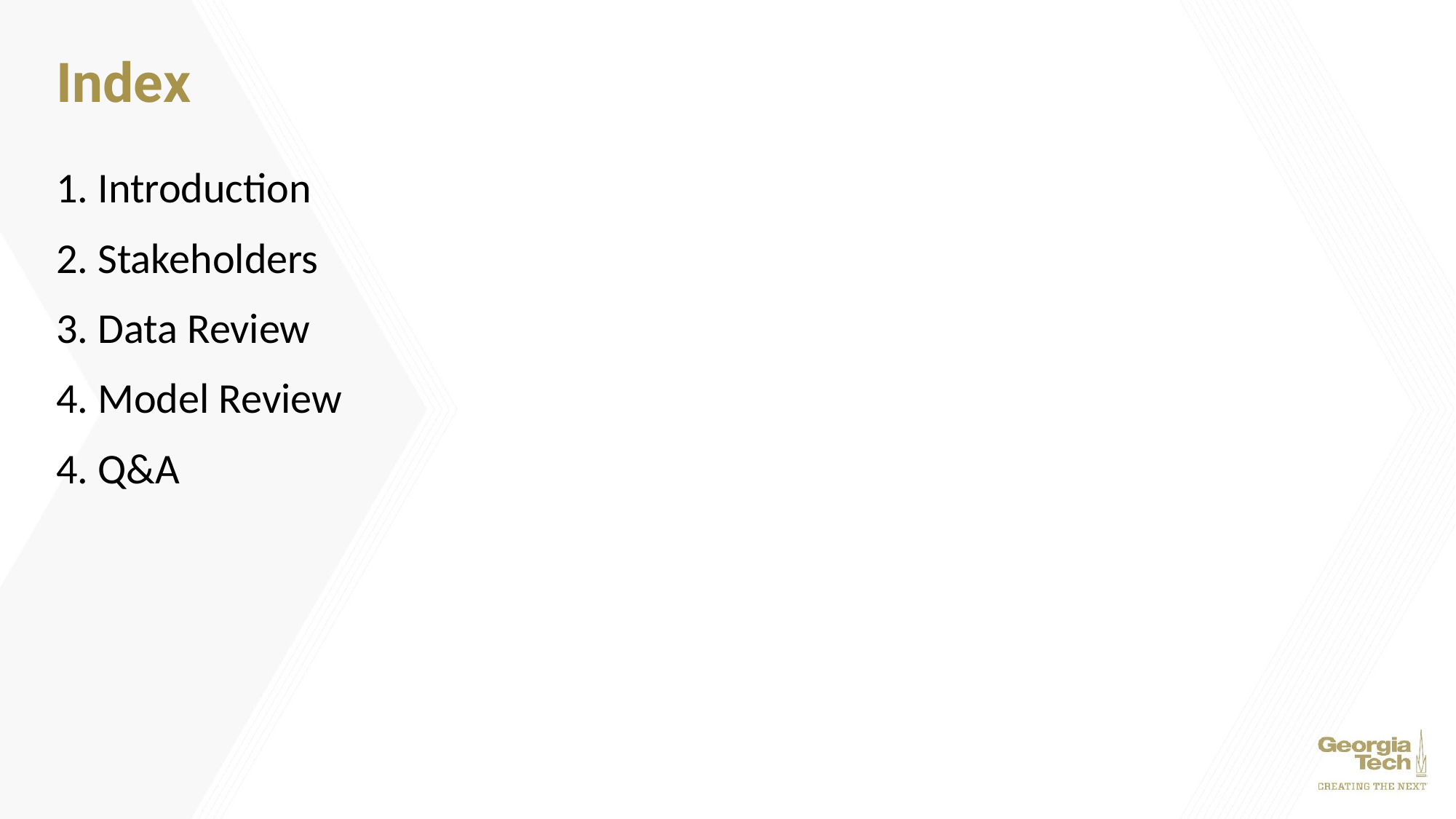

# Index
1. Introduction
2. Stakeholders
3. Data Review
4. Model Review
4. Q&A